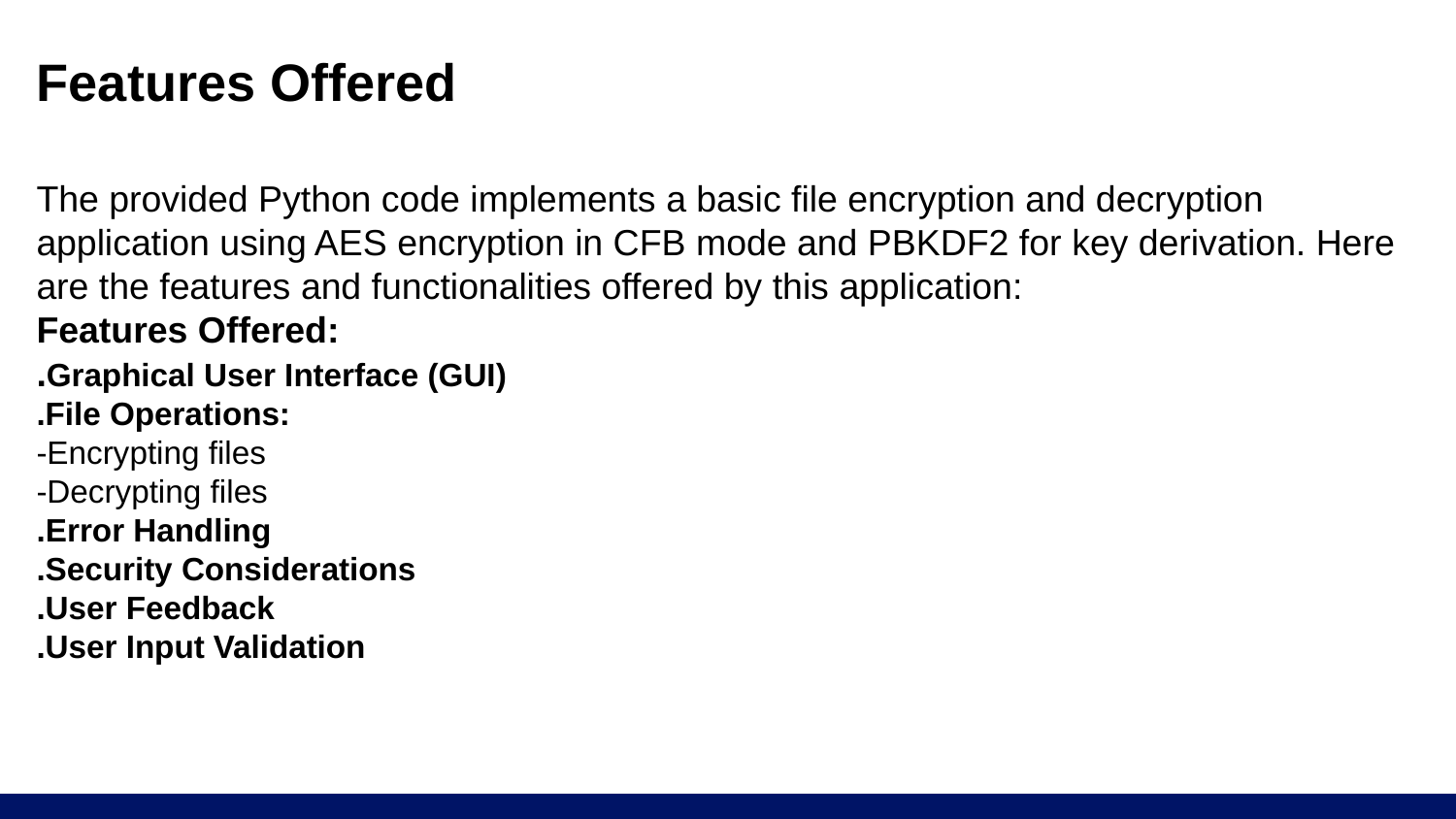

# Features Offered The provided Python code implements a basic file encryption and decryption application using AES encryption in CFB mode and PBKDF2 for key derivation. Here are the features and functionalities offered by this application: Features Offered: .Graphical User Interface (GUI) .File Operations: -Encrypting files -Decrypting files .Error Handling .Security Considerations .User Feedback .User Input Validation